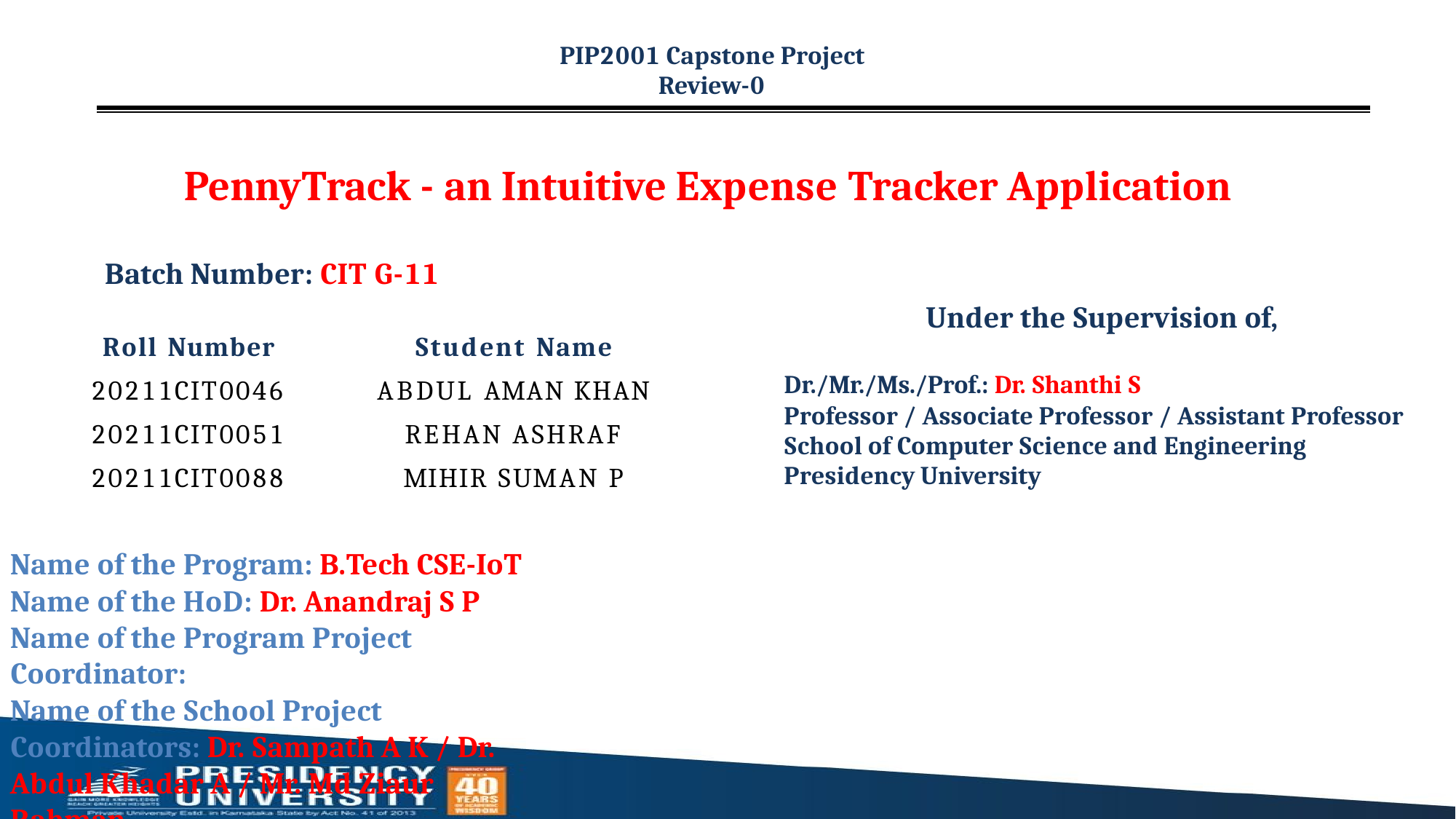

PIP2001 Capstone Project Review-0
# PennyTrack - an Intuitive Expense Tracker Application
Batch Number: CIT G-11
Under the Supervision of,
Roll Number
20211CIT0046
20211CIT0051
20211CIT0088
Student Name ABDUL AMAN KHAN REHAN ASHRAF MIHIR SUMAN P
Dr./Mr./Ms./Prof.: Dr. Shanthi S
Professor / Associate Professor / Assistant Professor School of Computer Science and Engineering Presidency University
Name of the Program: B.Tech CSE-IoT Name of the HoD: Dr. Anandraj S P
Name of the Program Project Coordinator:
Name of the School Project Coordinators: Dr. Sampath A K / Dr. Abdul Khadar A / Mr. Md Ziaur Rahman